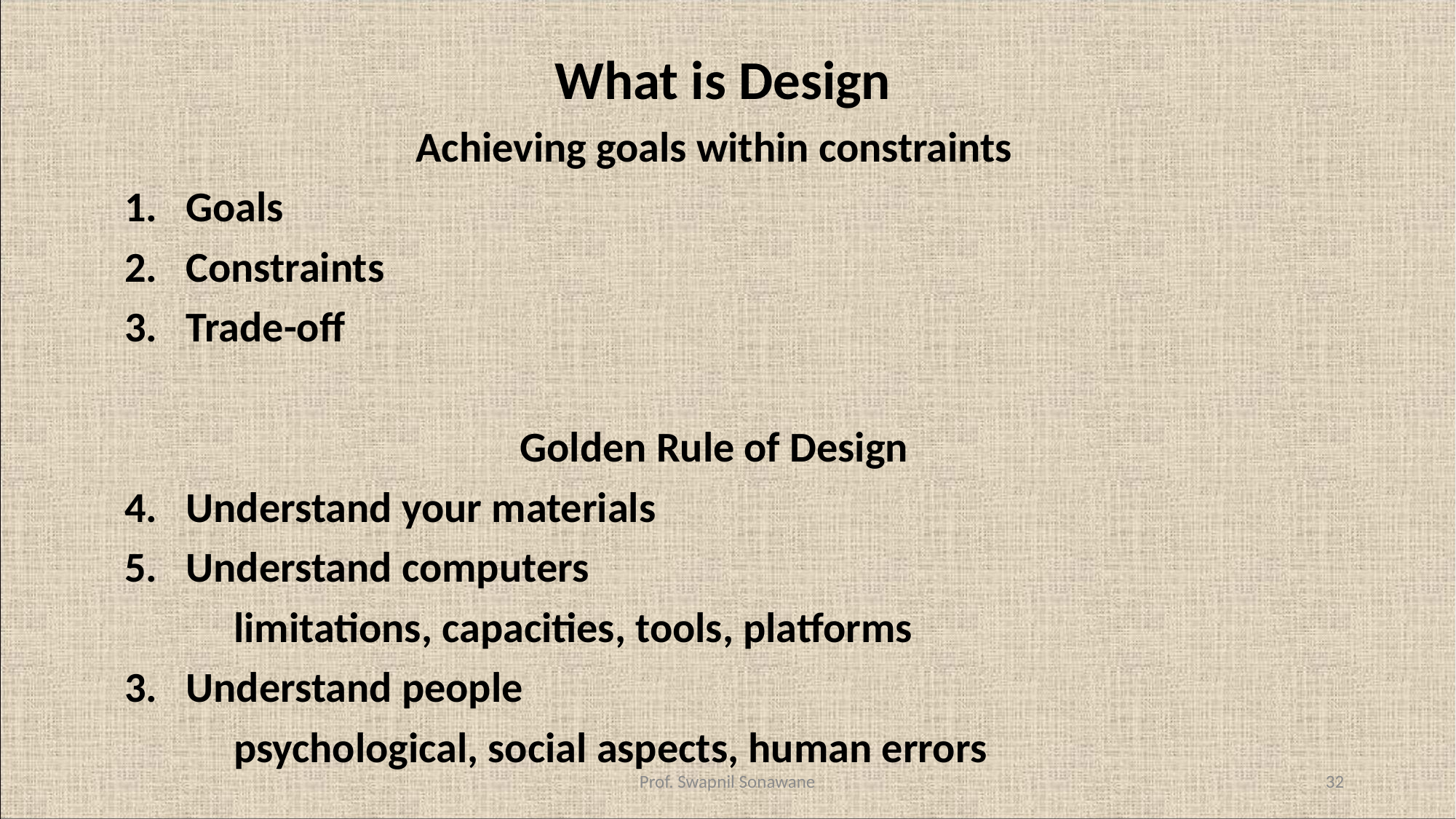

# What is Design
Achieving goals within constraints
Goals
Constraints
Trade-off

Golden Rule of Design
Understand your materials
Understand computers
	limitations, capacities, tools, platforms
Understand people
	psychological, social aspects, human errors
Prof. Swapnil Sonawane
32